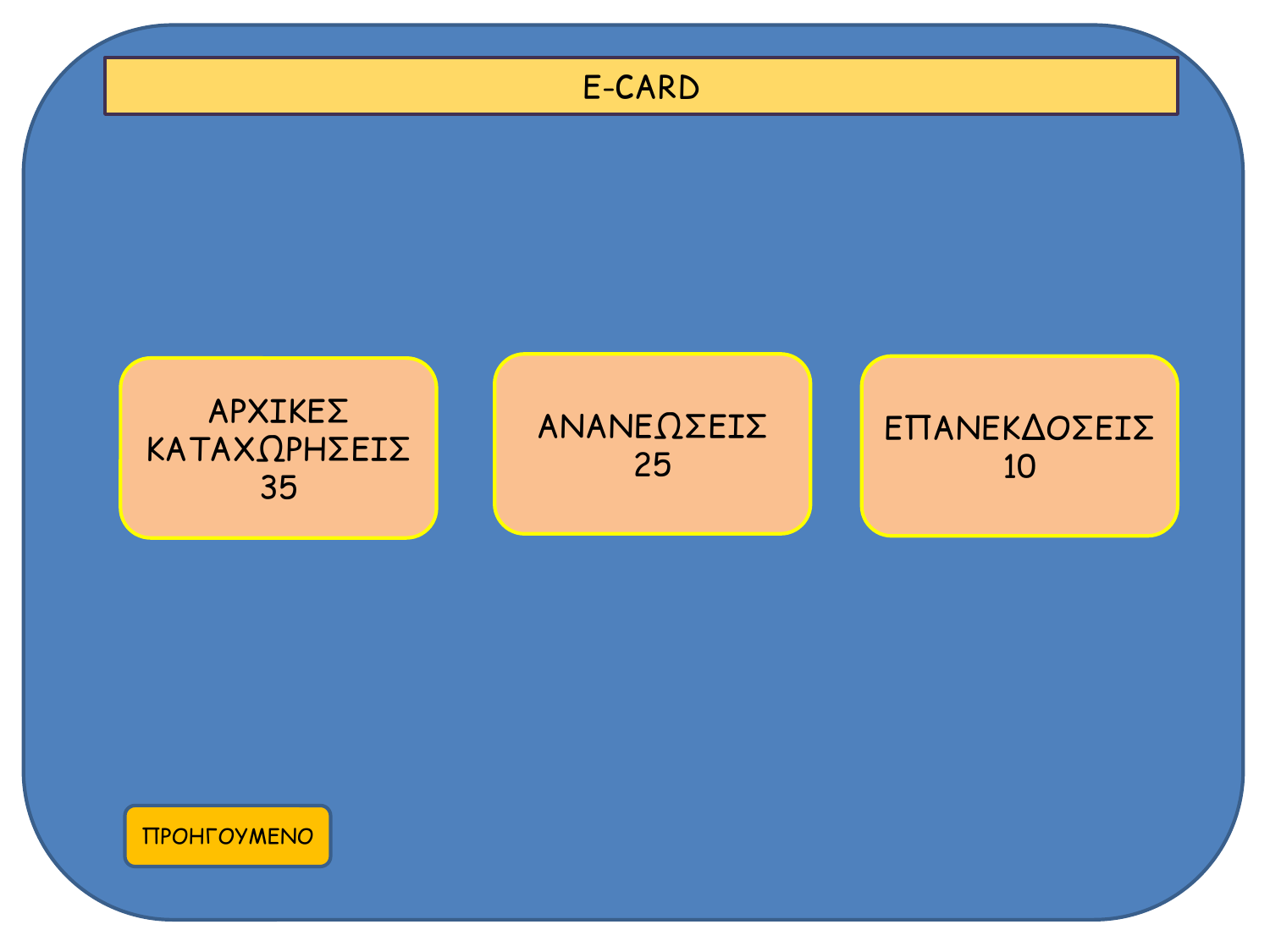

E-CARD
ΑΝΑΝΕΩΣΕΙΣ 25
ΕΠΑΝΕΚΔΟΣΕΙΣ 10
ΑΡΧΙΚΕΣ ΚΑΤΑΧΩΡΗΣΕΙΣ
35
ΠΡΟΗΓΟΥΜΕΝΟ